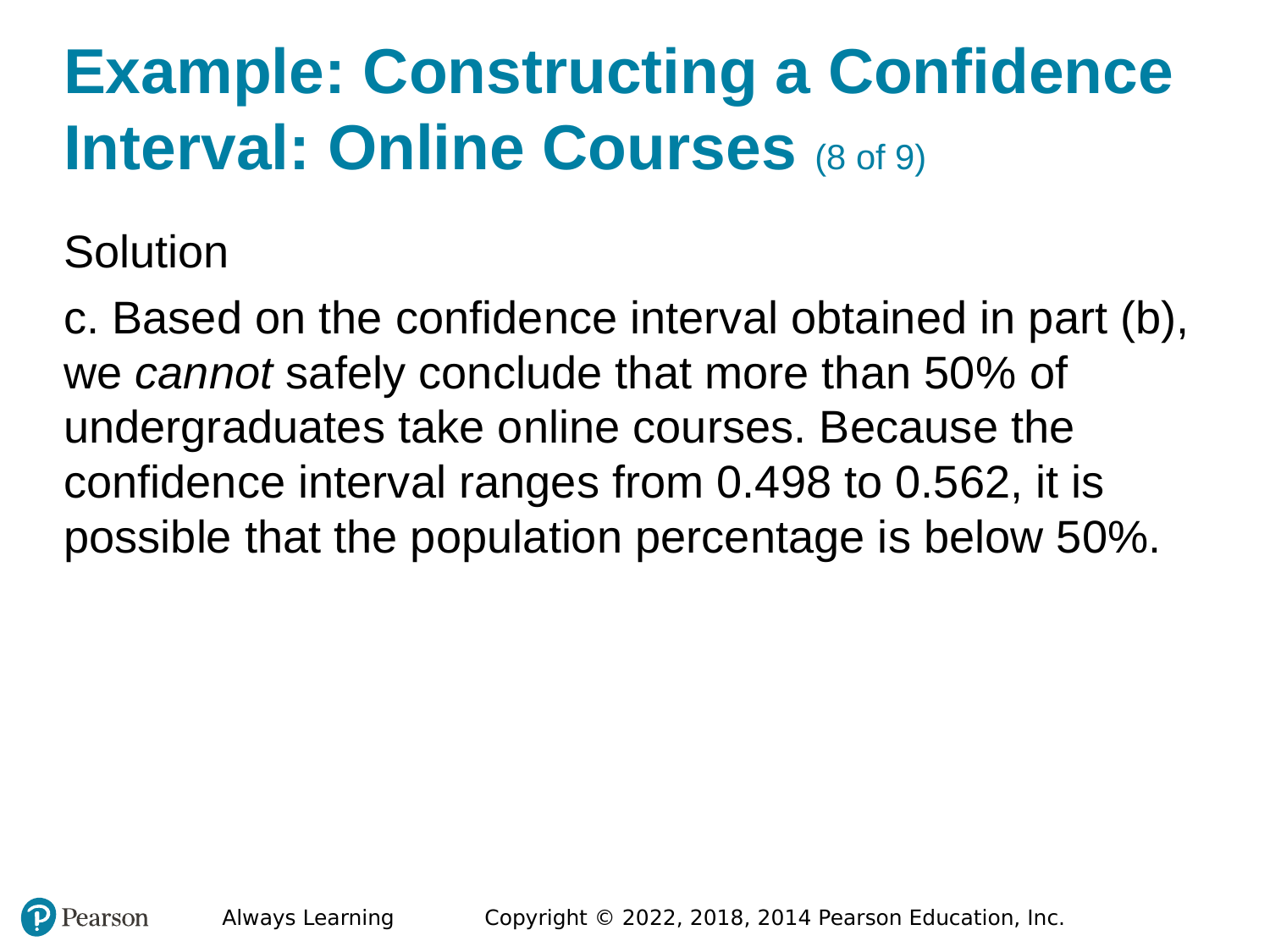

# Example: Constructing a Confidence Interval: Online Courses (8 of 9)
Solution
c. Based on the confidence interval obtained in part (b), we cannot safely conclude that more than 50% of undergraduates take online courses. Because the confidence interval ranges from 0.498 to 0.562, it is possible that the population percentage is below 50%.